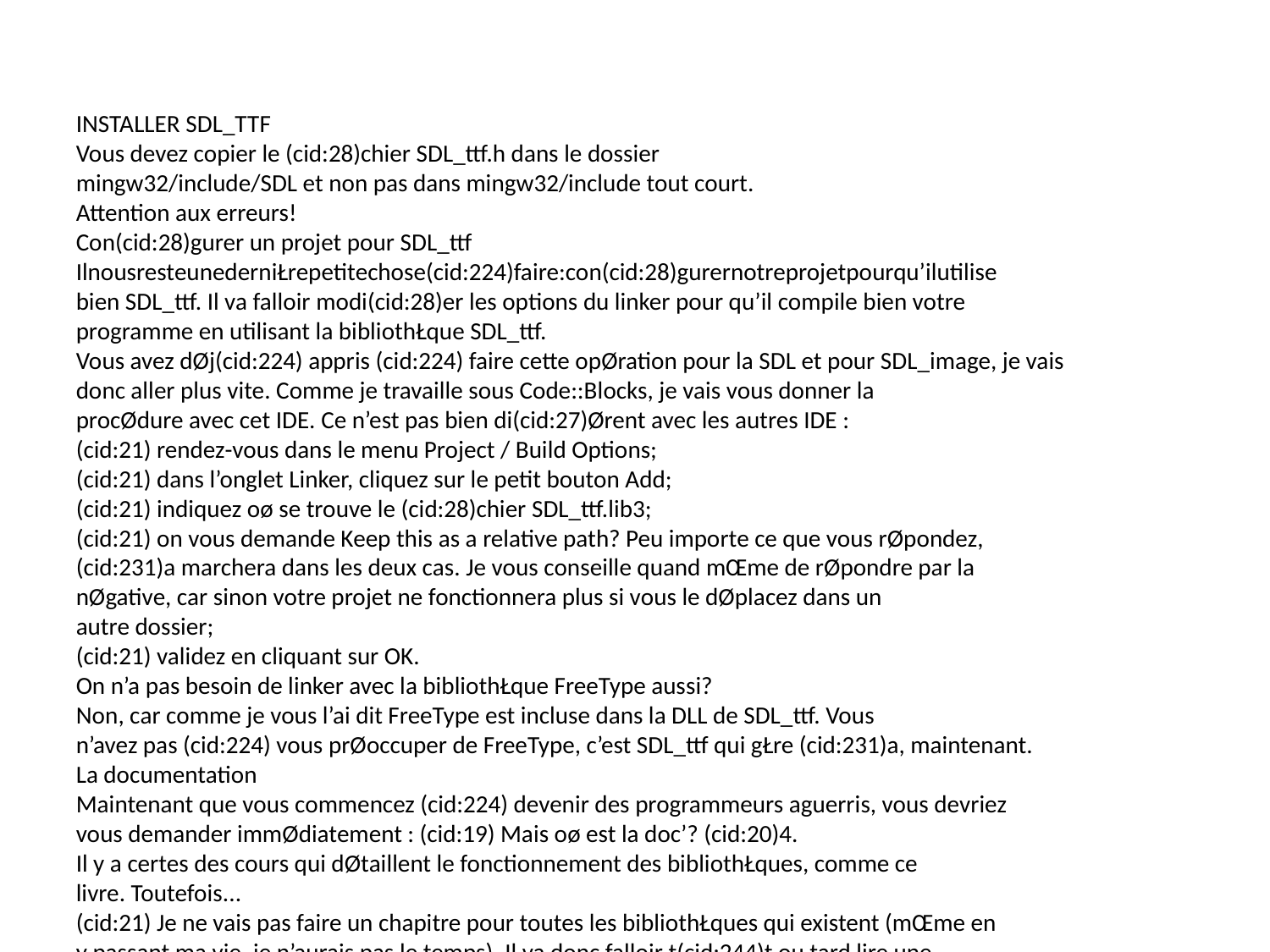

INSTALLER SDL_TTF
Vous devez copier le (cid:28)chier SDL_ttf.h dans le dossier
mingw32/include/SDL et non pas dans mingw32/include tout court.
Attention aux erreurs!
Con(cid:28)gurer un projet pour SDL_ttf
IlnousresteunederniŁrepetitechose(cid:224)faire:con(cid:28)gurernotreprojetpourqu’ilutilise
bien SDL_ttf. Il va falloir modi(cid:28)er les options du linker pour qu’il compile bien votre
programme en utilisant la bibliothŁque SDL_ttf.
Vous avez dØj(cid:224) appris (cid:224) faire cette opØration pour la SDL et pour SDL_image, je vais
donc aller plus vite. Comme je travaille sous Code::Blocks, je vais vous donner la
procØdure avec cet IDE. Ce n’est pas bien di(cid:27)Ørent avec les autres IDE :
(cid:21) rendez-vous dans le menu Project / Build Options;
(cid:21) dans l’onglet Linker, cliquez sur le petit bouton Add;
(cid:21) indiquez oø se trouve le (cid:28)chier SDL_ttf.lib3;
(cid:21) on vous demande Keep this as a relative path? Peu importe ce que vous rØpondez,
(cid:231)a marchera dans les deux cas. Je vous conseille quand mŒme de rØpondre par la
nØgative, car sinon votre projet ne fonctionnera plus si vous le dØplacez dans un
autre dossier;
(cid:21) validez en cliquant sur OK.
On n’a pas besoin de linker avec la bibliothŁque FreeType aussi?
Non, car comme je vous l’ai dit FreeType est incluse dans la DLL de SDL_ttf. Vous
n’avez pas (cid:224) vous prØoccuper de FreeType, c’est SDL_ttf qui gŁre (cid:231)a, maintenant.
La documentation
Maintenant que vous commencez (cid:224) devenir des programmeurs aguerris, vous devriez
vous demander immØdiatement : (cid:19) Mais oø est la doc’? (cid:20)4.
Il y a certes des cours qui dØtaillent le fonctionnement des bibliothŁques, comme ce
livre. Toutefois...
(cid:21) Je ne vais pas faire un chapitre pour toutes les bibliothŁques qui existent (mŒme en
y passant ma vie, je n’aurais pas le temps). Il va donc falloir t(cid:244)t ou tard lire une
doc’, et mieux vaut commencer (cid:224) apprendre (cid:224) le faire maintenant!
(cid:21) D’autre part, une bibliothŁque est en gØnØral assez complexe et contient beaucoup
defonctions.JenepeuxpasprØsentertoutescesfonctionsdansunchapitre,ceserait
bien trop long!
3. Chezmoi,c’estdansC:\ProgramFiles\CodeBlocks\mingw32\lib.
4. Si vous ne vous Œtes pas encore posØ cette question, c’est que vous n’Œtes pas encore des pro-
grammeursaguerris.;-)
427